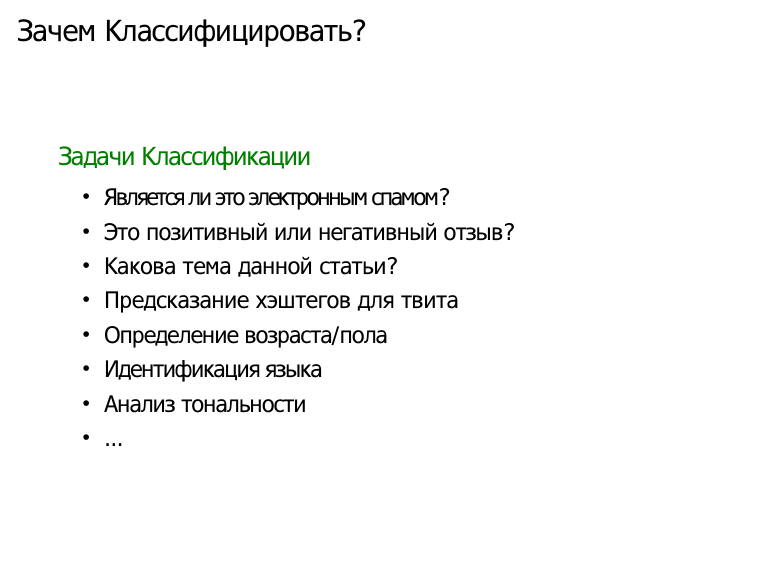

# Зачем Классифицировать?
Задачи Классификации
Является ли это электронным спамом?
Это позитивный или негативный отзыв?
Какова тема данной статьи?
Предсказание хэштегов для твита
Определение возраста/пола
Идентификация языка
Анализ тональности
...